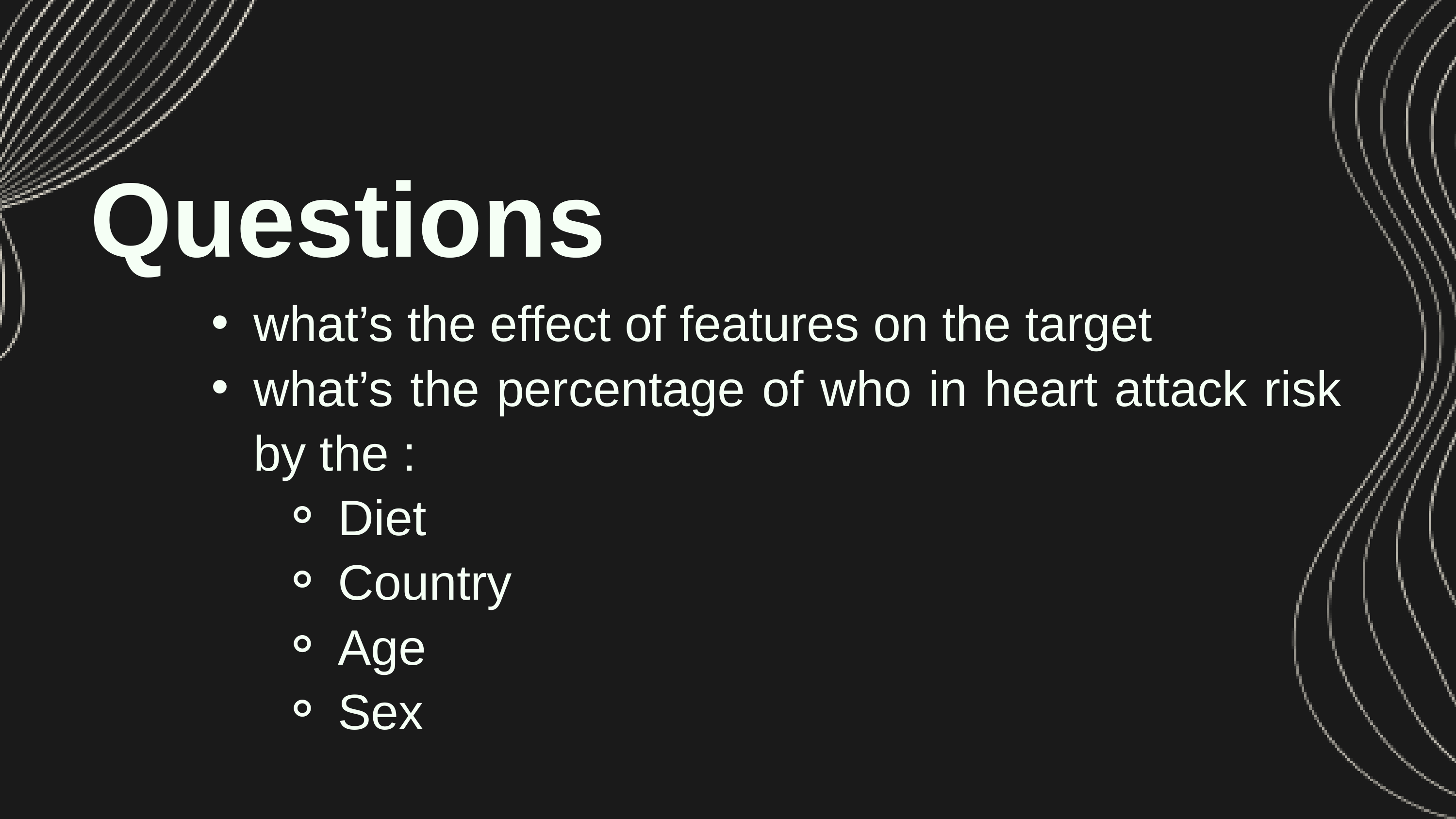

Questions
what’s the effect of features on the target
what’s the percentage of who in heart attack risk by the :
Diet
Country
Age
Sex